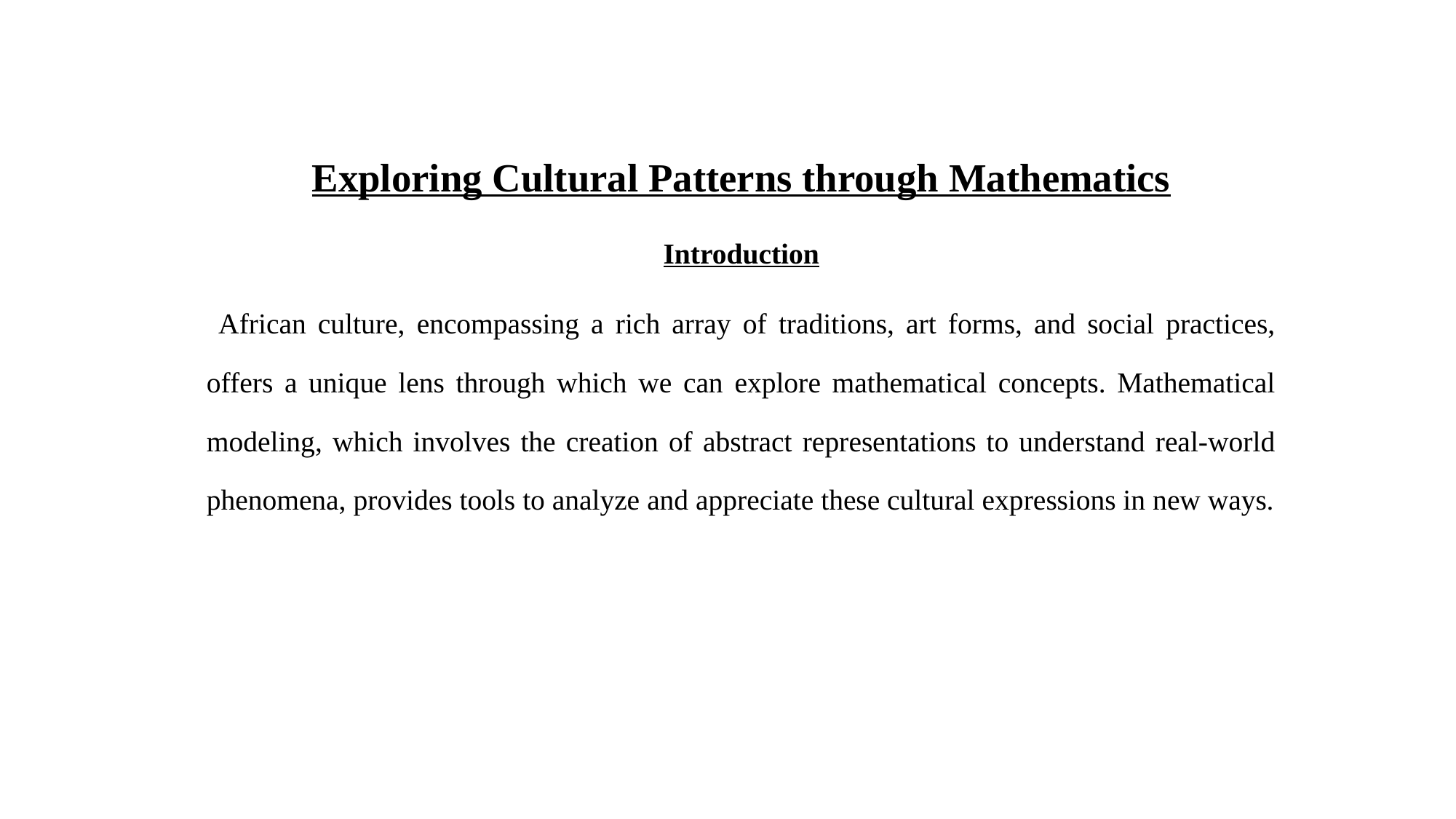

Exploring Cultural Patterns through Mathematics
Introduction
 African culture, encompassing a rich array of traditions, art forms, and social practices, offers a unique lens through which we can explore mathematical concepts. Mathematical modeling, which involves the creation of abstract representations to understand real-world phenomena, provides tools to analyze and appreciate these cultural expressions in new ways.